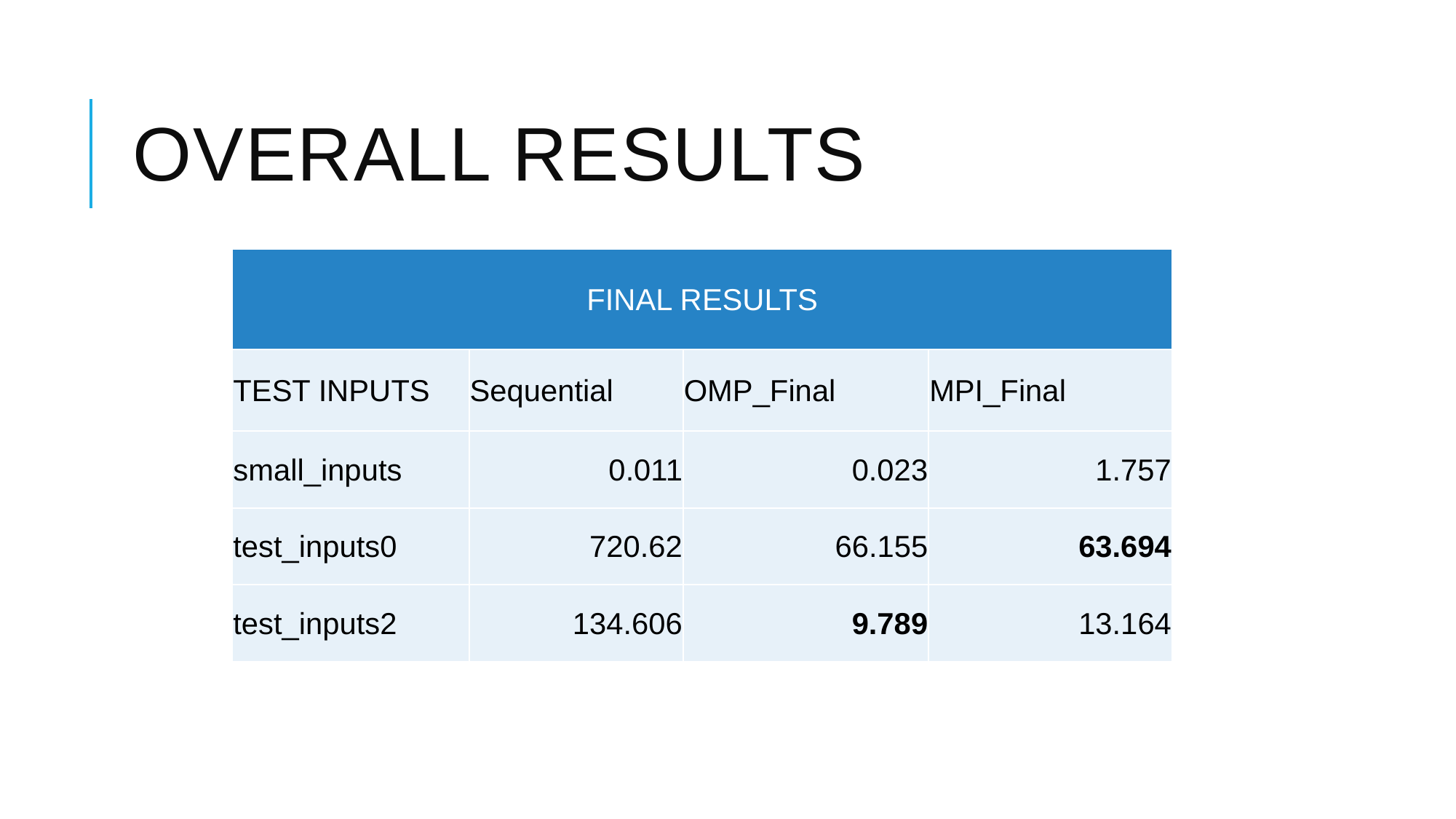

# Overall Results
| FINAL RESULTS |  |  |  |
| --- | --- | --- | --- |
| TEST INPUTS | Sequential | OMP\_Final | MPI\_Final |
| small\_inputs | 0.011 | 0.023 | 1.757 |
| test\_inputs0 | 720.62 | 66.155 | 63.694 |
| test\_inputs2 | 134.606 | 9.789 | 13.164 |